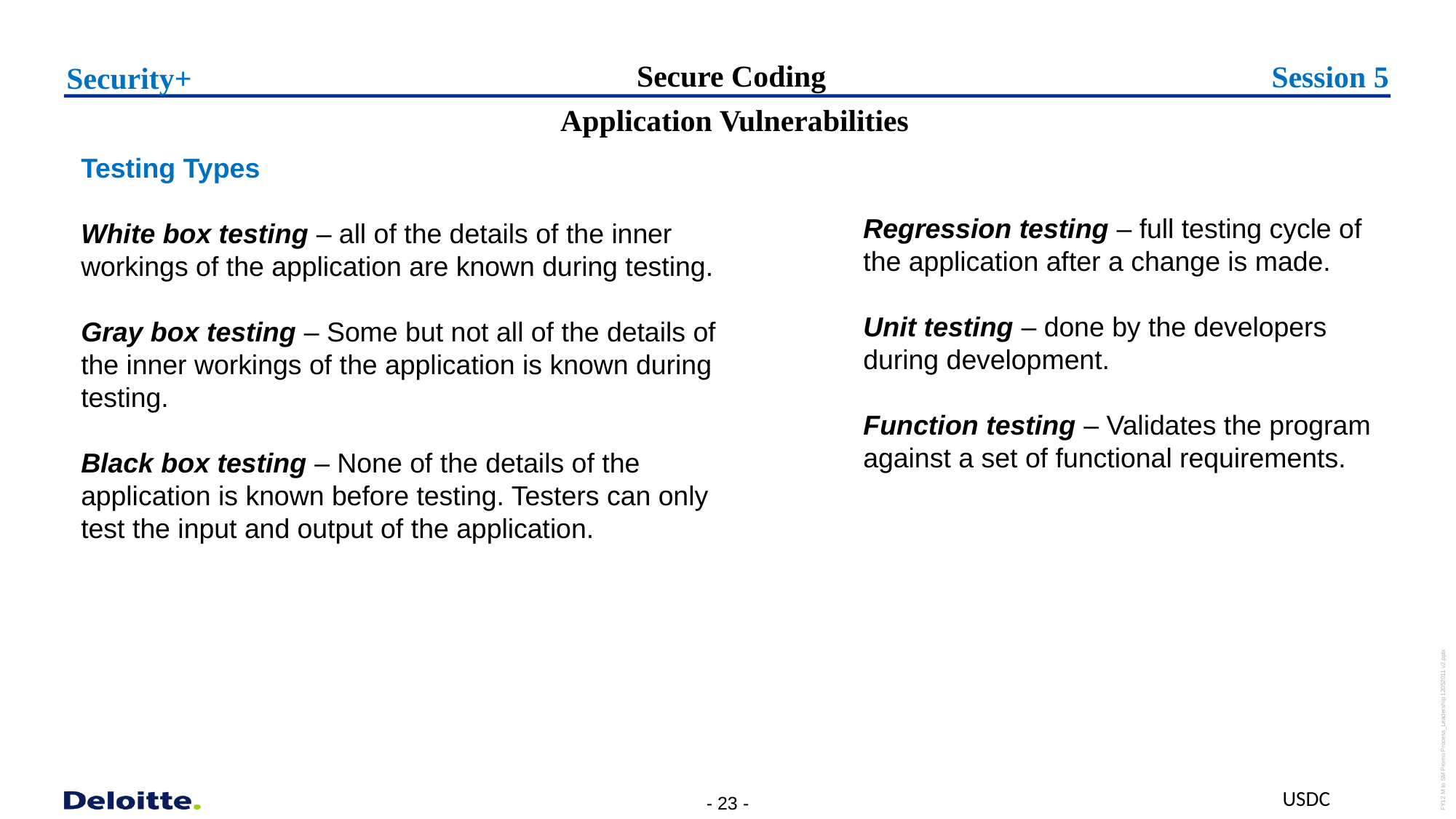

# Secure Coding
Session 5
Security+
  Application Vulnerabilities
Testing Types

White box testing – all of the details of the inner workings of the application are known during testing.

Gray box testing – Some but not all of the details of the inner workings of the application is known during testing.

Black box testing – None of the details of the application is known before testing. Testers can only test the input and output of the application.

Regression testing – full testing cycle of the application after a change is made.

Unit testing – done by the developers during development.

Function testing – Validates the program against a set of functional requirements.